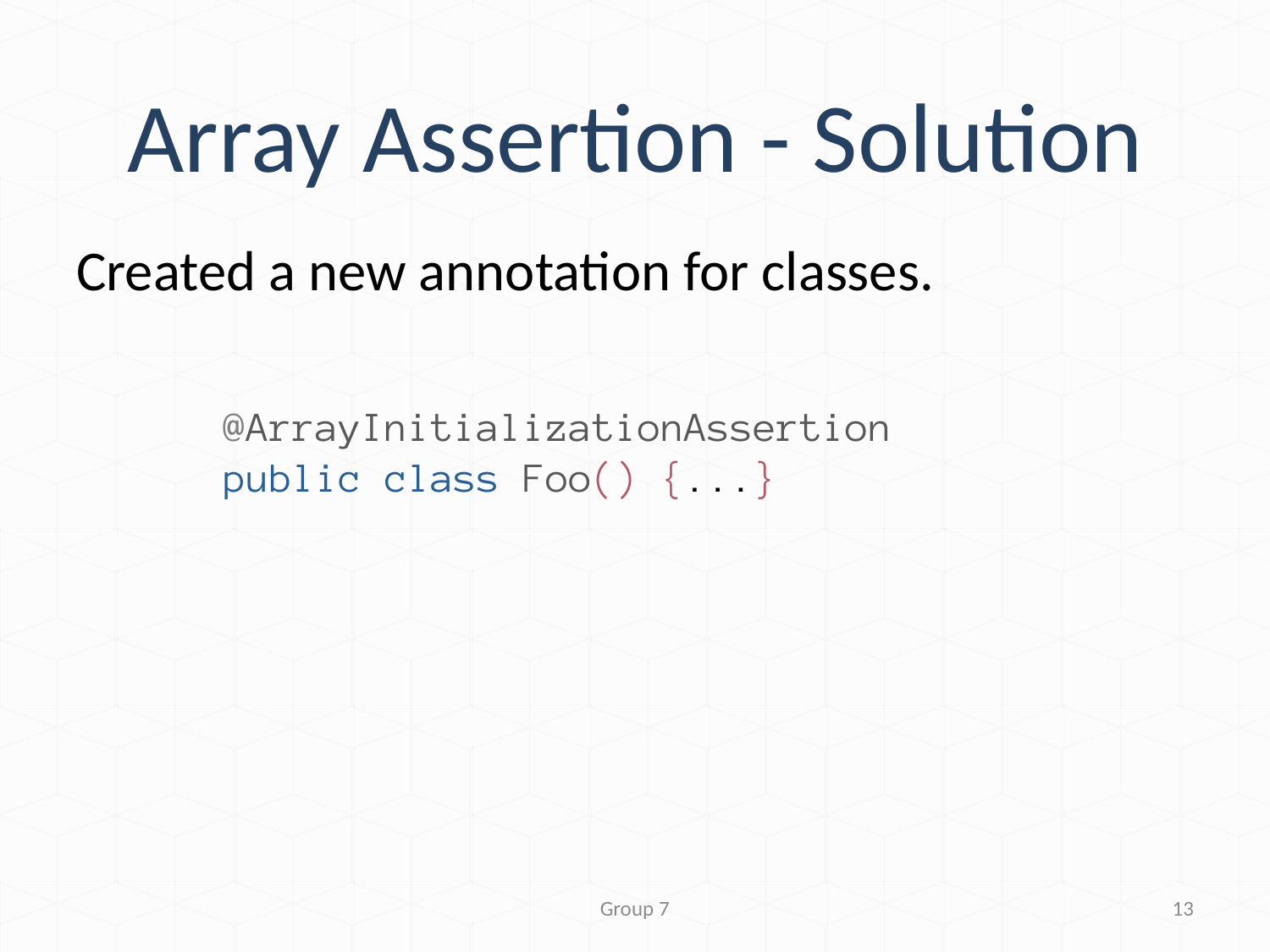

# Array Assertion - Solution
Created a new annotation for classes.
@ArrayInitializationAssertion
public class Foo() {...}
Group 7
13